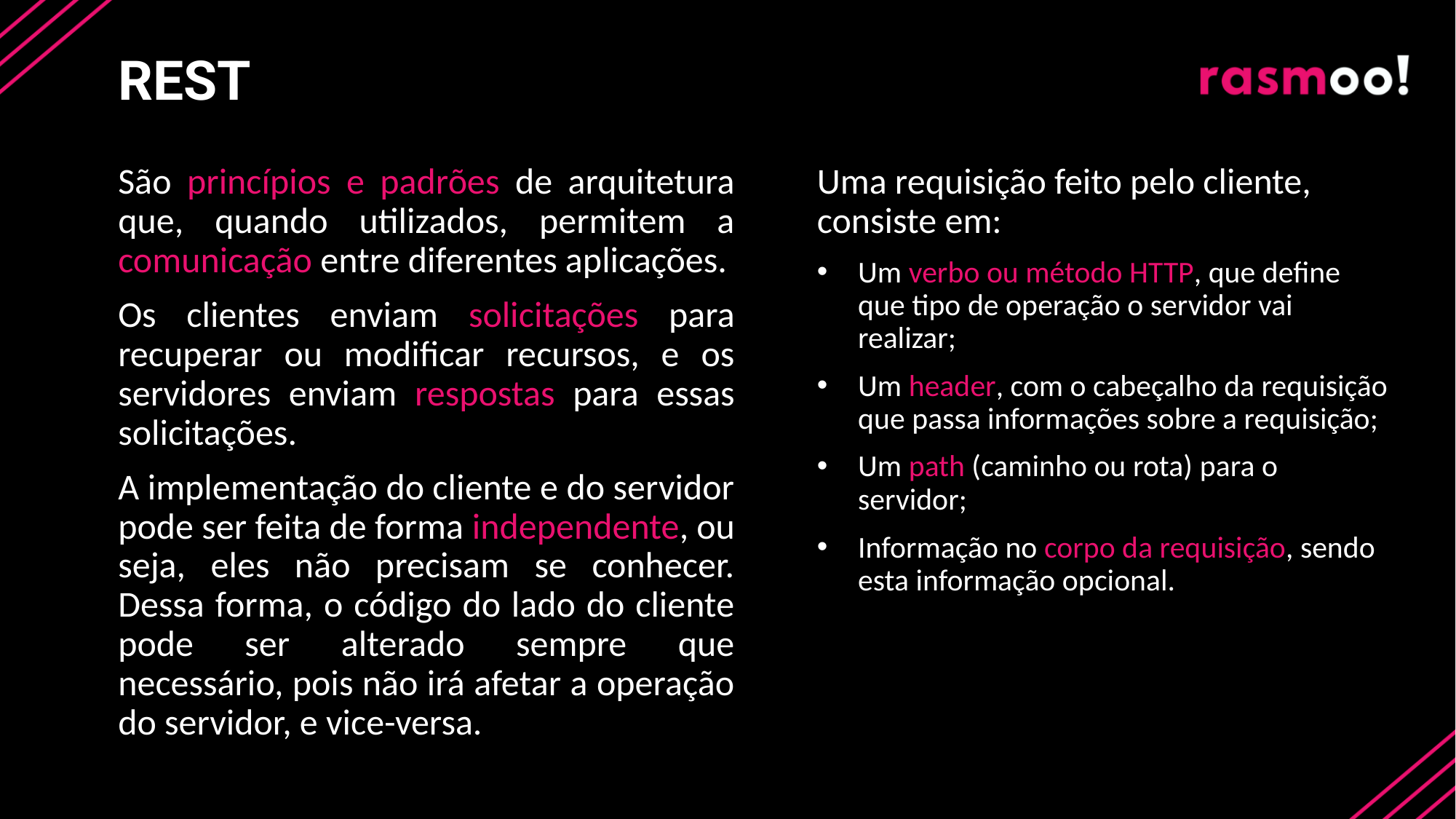

# REST
Uma requisição feito pelo cliente, consiste em:
Um verbo ou método HTTP, que define que tipo de operação o servidor vai realizar;
Um header, com o cabeçalho da requisição que passa informações sobre a requisição;
Um path (caminho ou rota) para o servidor;
Informação no corpo da requisição, sendo esta informação opcional.

São princípios e padrões de arquitetura que, quando utilizados, permitem a comunicação entre diferentes aplicações.
Os clientes enviam solicitações para recuperar ou modificar recursos, e os servidores enviam respostas para essas solicitações.
A implementação do cliente e do servidor pode ser feita de forma independente, ou seja, eles não precisam se conhecer. Dessa forma, o código do lado do cliente pode ser alterado sempre que necessário, pois não irá afetar a operação do servidor, e vice-versa.